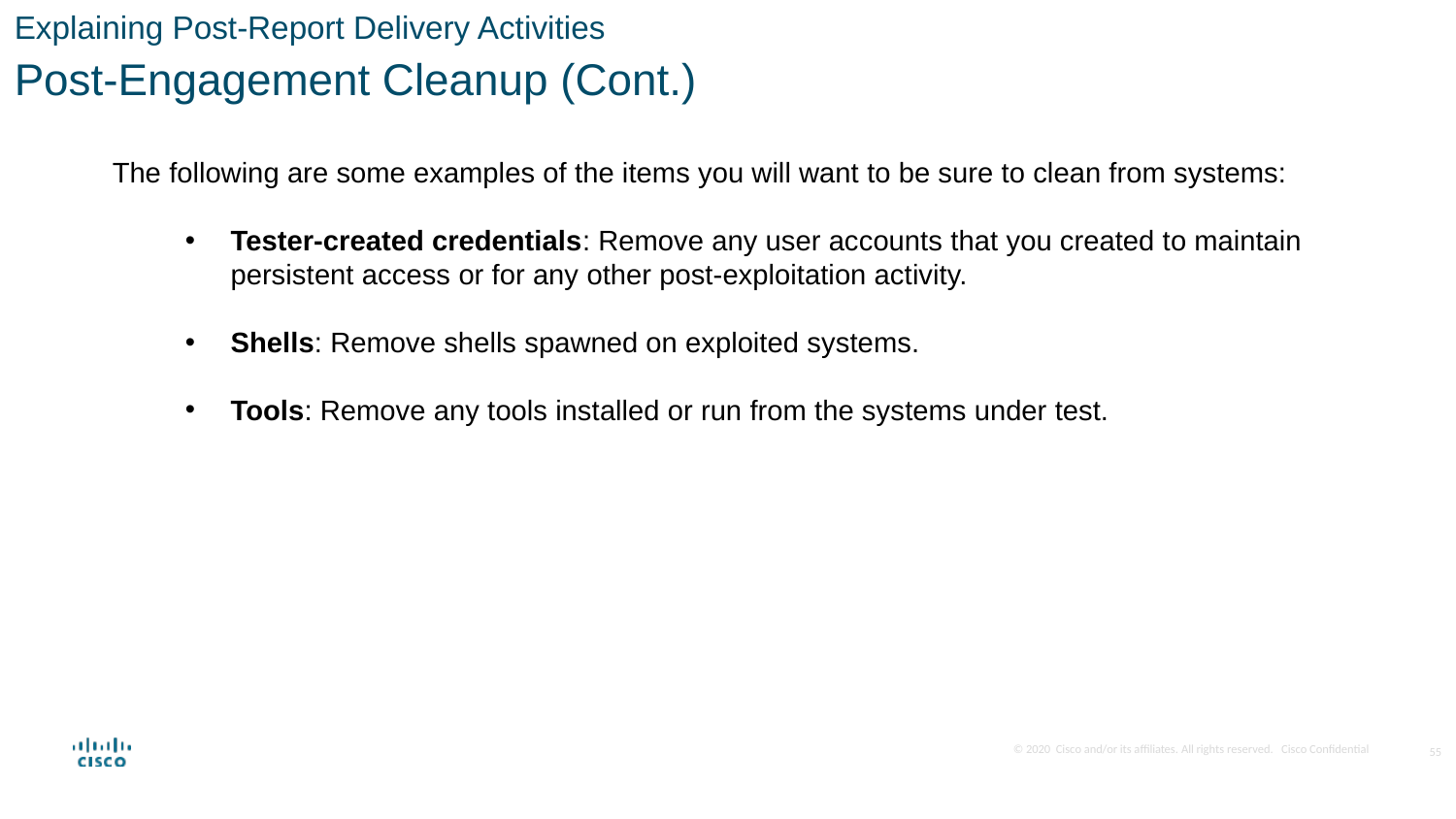

Explaining Post-Report Delivery Activities
Post-Engagement Cleanup (Cont.)
The following are some examples of the items you will want to be sure to clean from systems:

Tester-created credentials: Remove any user accounts that you created to maintain persistent access or for any other post-exploitation activity.

Shells: Remove shells spawned on exploited systems.

Tools: Remove any tools installed or run from the systems under test.
55